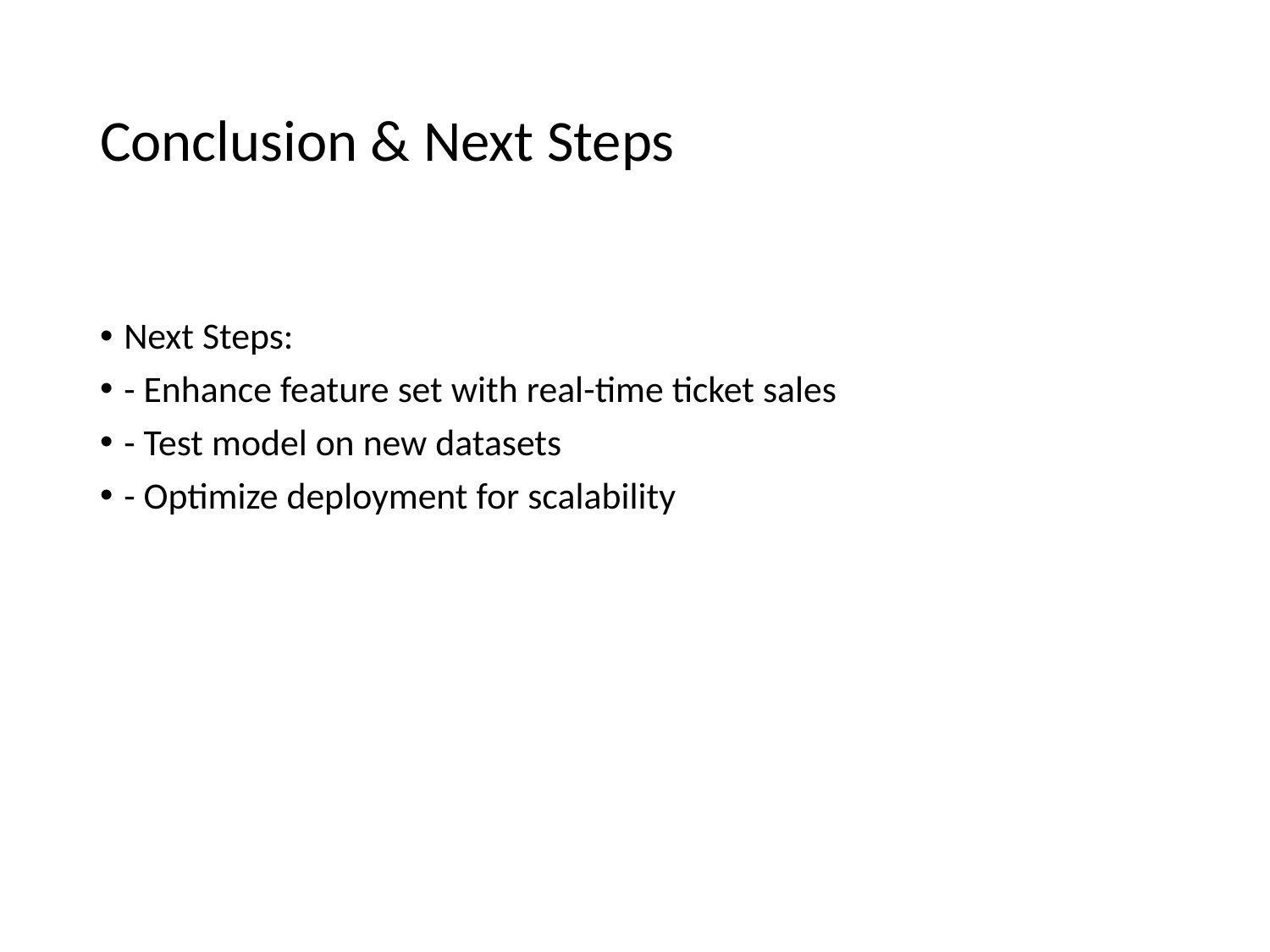

# Conclusion & Next Steps

Next Steps:
- Enhance feature set with real-time ticket sales
- Test model on new datasets
- Optimize deployment for scalability